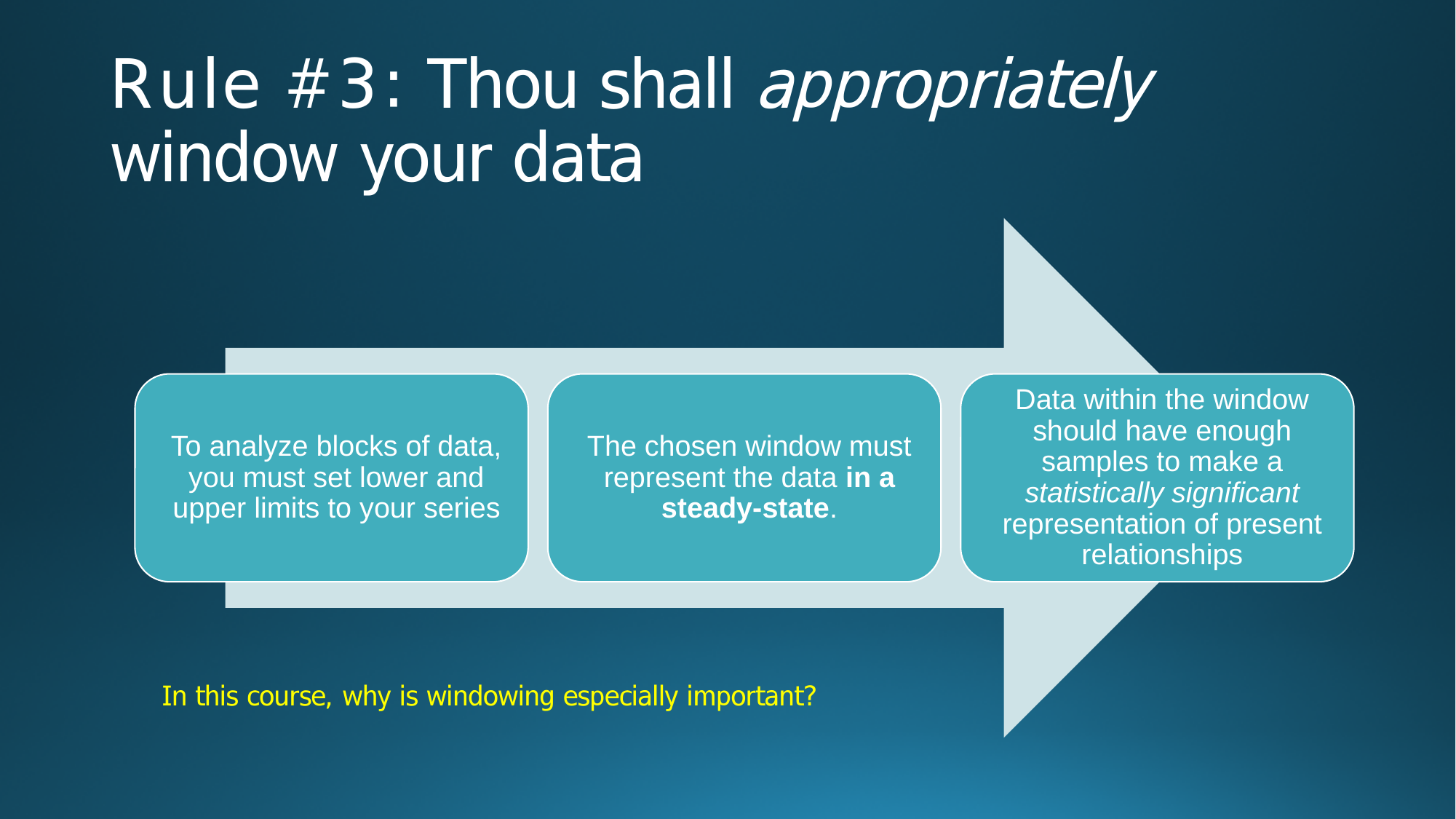

# Rule #3: Thou shall appropriately window your data
To analyze blocks of data, you must set lower and upper limits to your series
The chosen window must represent the data in a steady-state.
Data within the window should have enough samples to make a statistically significant representation of present relationships
In this course, why is windowing especially important?